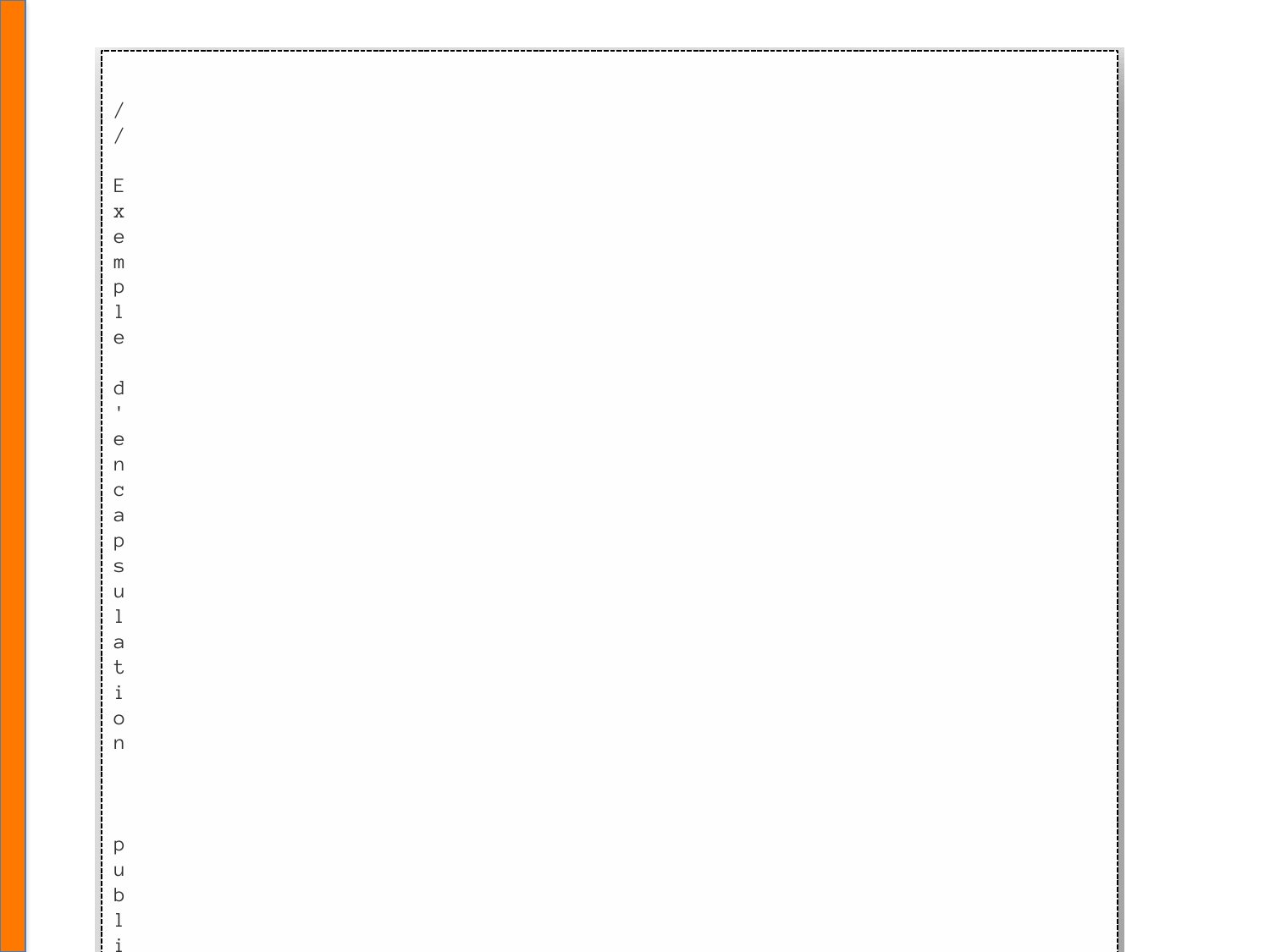

/
/

E
x
e
m
p
l
e

d
'
e
n
c
a
p
s
u
l
a
t
i
o
n

p
u
b
l
i
c

c
l
a
s
s

C
o
m
p
t
e
B
a
n
c
a
i
r
e

{

p
r
i
v
a
t
e

d
o
u
b
l
e

s
o
l
d
e
;

p
u
b
l
i
c

v
o
i
d

d
e
p
o
s
e
r
(
d
o
u
b
l
e

m
o
n
t
a
n
t
)

{

i
f

(
m
o
n
t
a
n
t

>

0
)

{

s
o
l
d
e

+
=

m
o
n
t
a
n
t
;

}

}

p
u
b
l
i
c

d
o
u
b
l
e

g
e
t
S
o
l
d
e
(
)

{

r
e
t
u
r
n

s
o
l
d
e
;

}

}

C
o
m
p
t
e
B
a
n
c
a
i
r
e

c
o
m
p
t
e

=

n
e
w

C
o
m
p
t
e
B
a
n
c
a
i
r
e
(
)
;

c
o
m
p
t
e
.
d
e
p
o
s
e
r
(
1
0
0
0
)
;

S
y
s
t
e
m
.
o
u
t
.
p
r
i
n
t
l
n
(
"
S
o
l
d
e
:

"

+

c
o
m
p
t
e
.
g
e
t
S
o
l
d
e
(
)
)
;